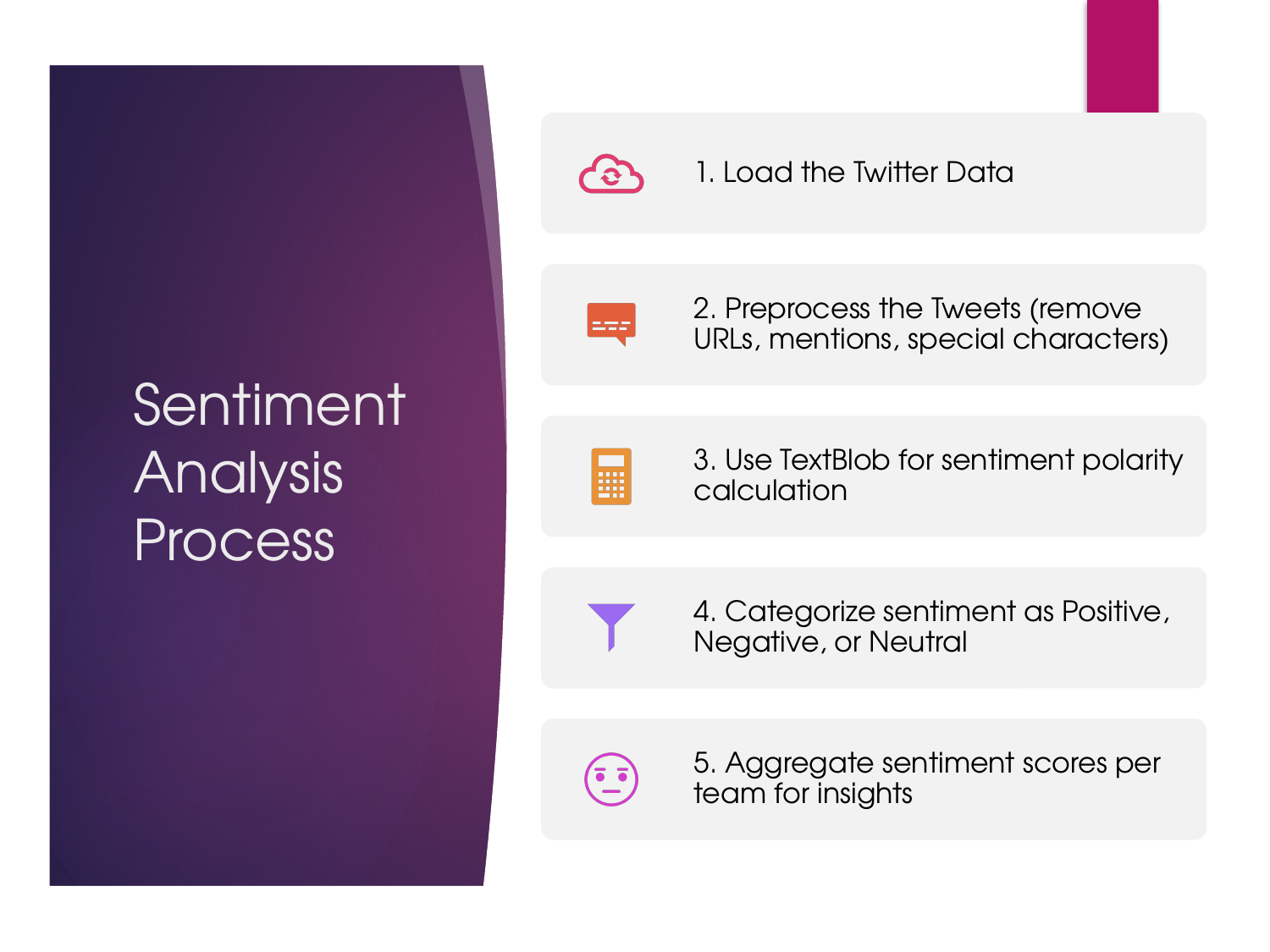

1. Load the Twitter Data
2. Preprocess the Tweets (remove URLs, mentions, special characters)
3. Use TextBlob for sentiment polarity calculation
4. Categorize sentiment as Positive, Negative, or Neutral
5. Aggregate sentiment scores per team for insights
# Sentiment Analysis Process